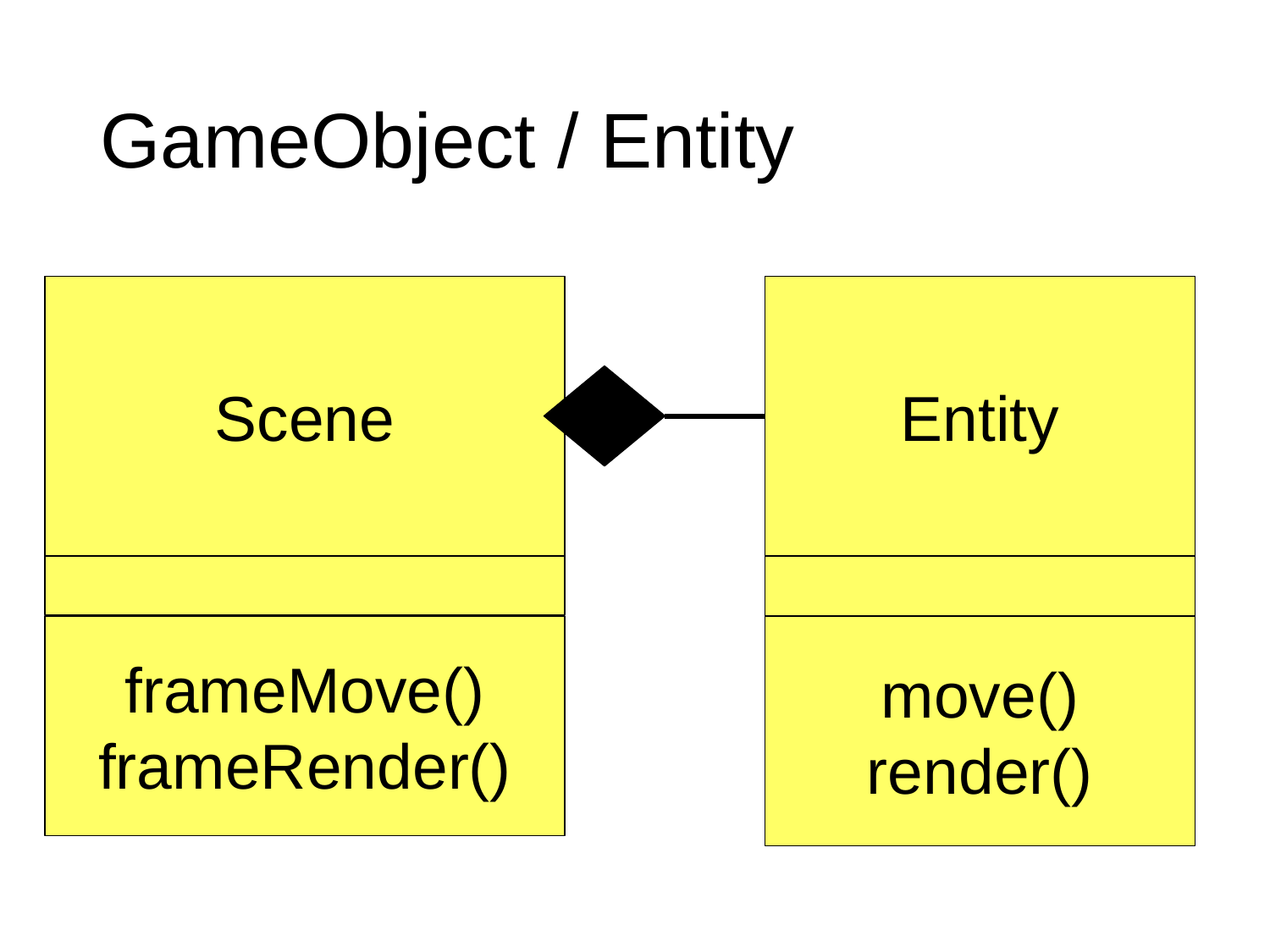

# GameObject / Entity
Scene
Entity

frameMove()
frameRender()
move()
render()